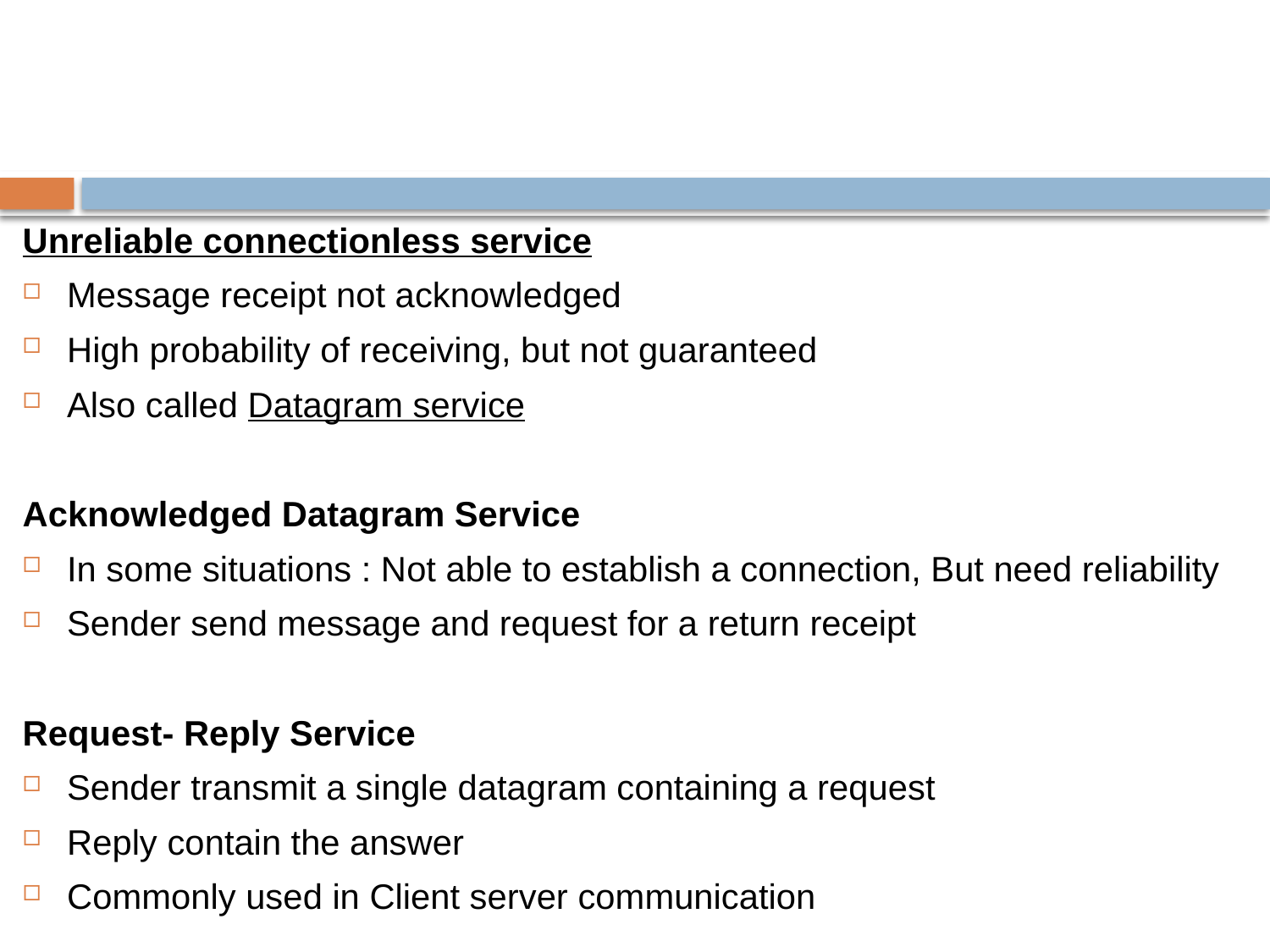

#
Unreliable connectionless service
Message receipt not acknowledged
High probability of receiving, but not guaranteed
Also called Datagram service

Acknowledged Datagram Service
In some situations : Not able to establish a connection, But need reliability
Sender send message and request for a return receipt

Request- Reply Service
Sender transmit a single datagram containing a request
Reply contain the answer
Commonly used in Client server communication